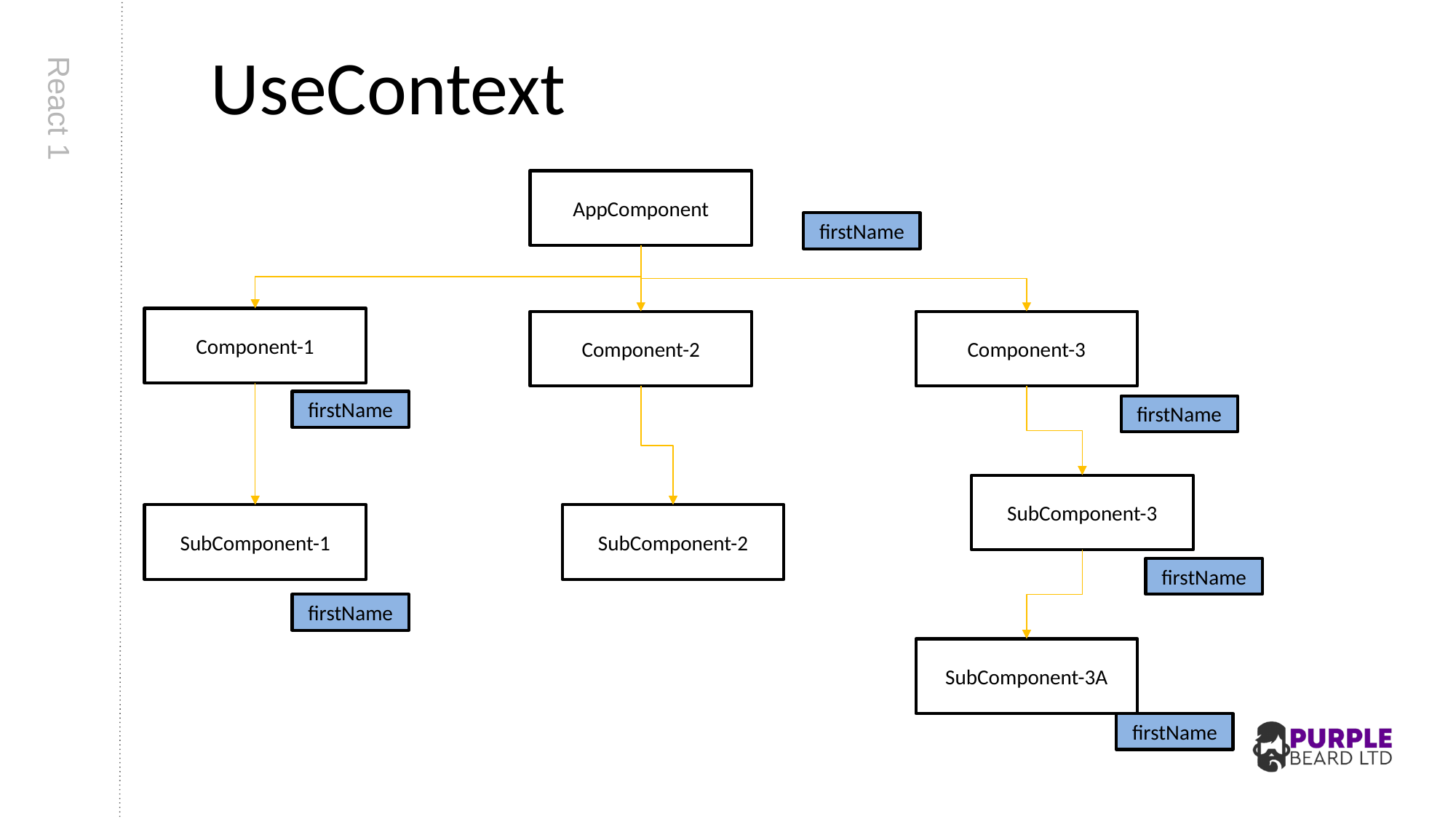

# UseContext
AppComponent
firstName
Component-1
Component-2
Component-3
firstName
firstName
SubComponent-3
SubComponent-2
SubComponent-1
firstName
firstName
SubComponent-3A
firstName